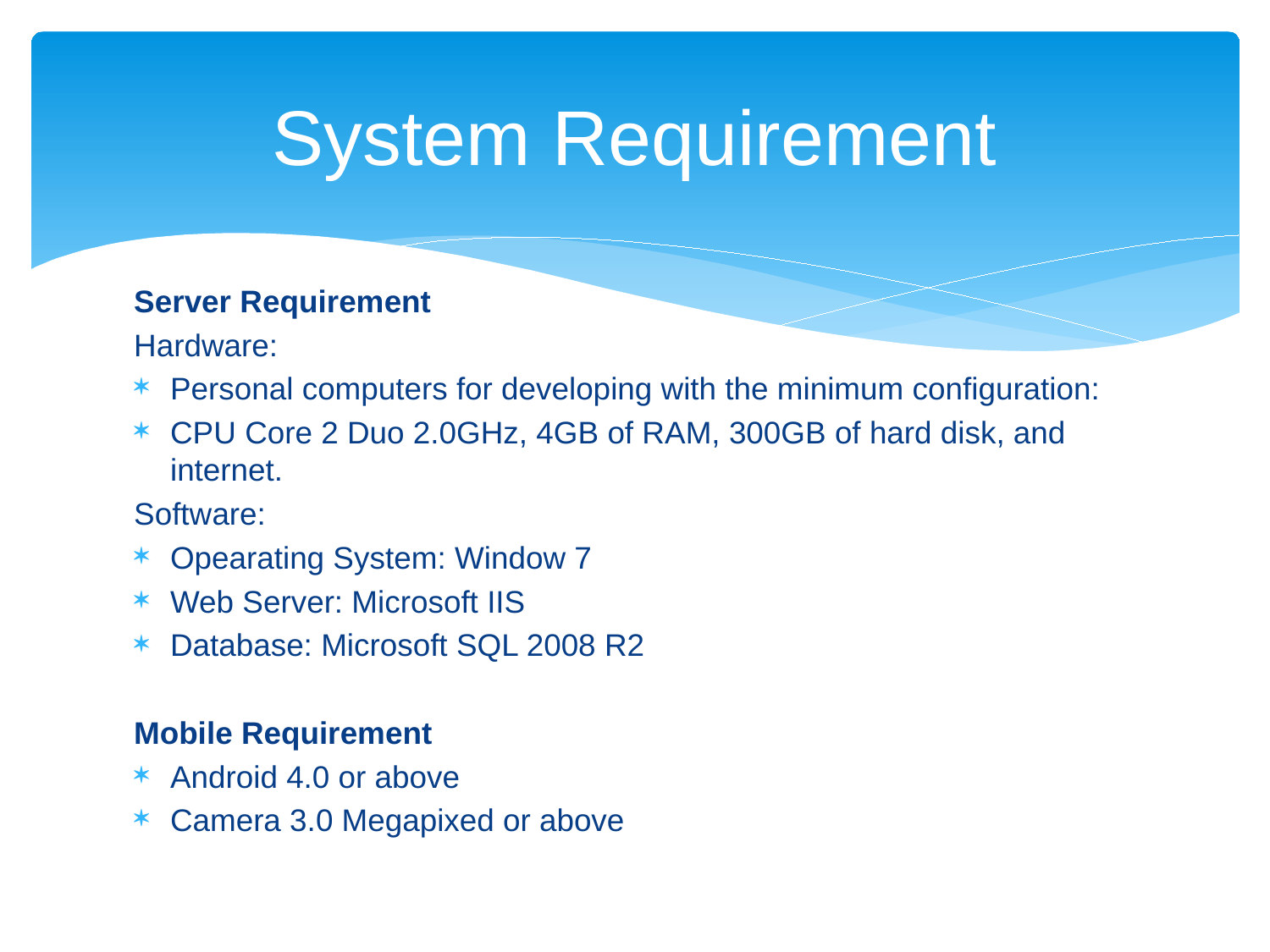

# System Requirement
Server Requirement
Hardware:
Personal computers for developing with the minimum configuration:
CPU Core 2 Duo 2.0GHz, 4GB of RAM, 300GB of hard disk, and internet.
Software:
Opearating System: Window 7
Web Server: Microsoft IIS
Database: Microsoft SQL 2008 R2

Mobile Requirement
Android 4.0 or above
Camera 3.0 Megapixed or above